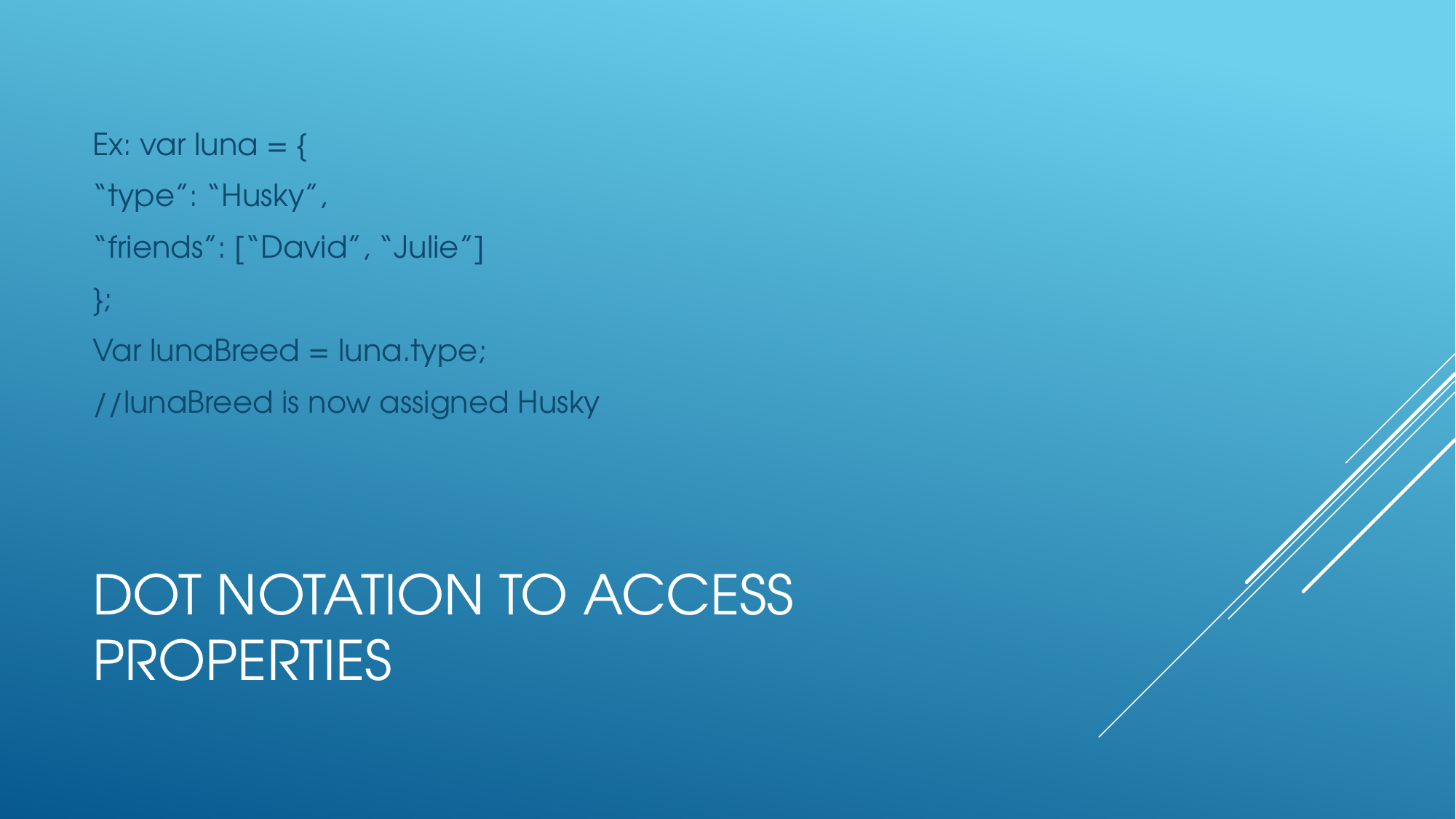

Ex: var luna = {
“type”: “Husky”,
“friends”: [“David”, “Julie”]
};
Var lunaBreed = luna.type;
//lunaBreed is now assigned Husky

# Dot notation to access properties